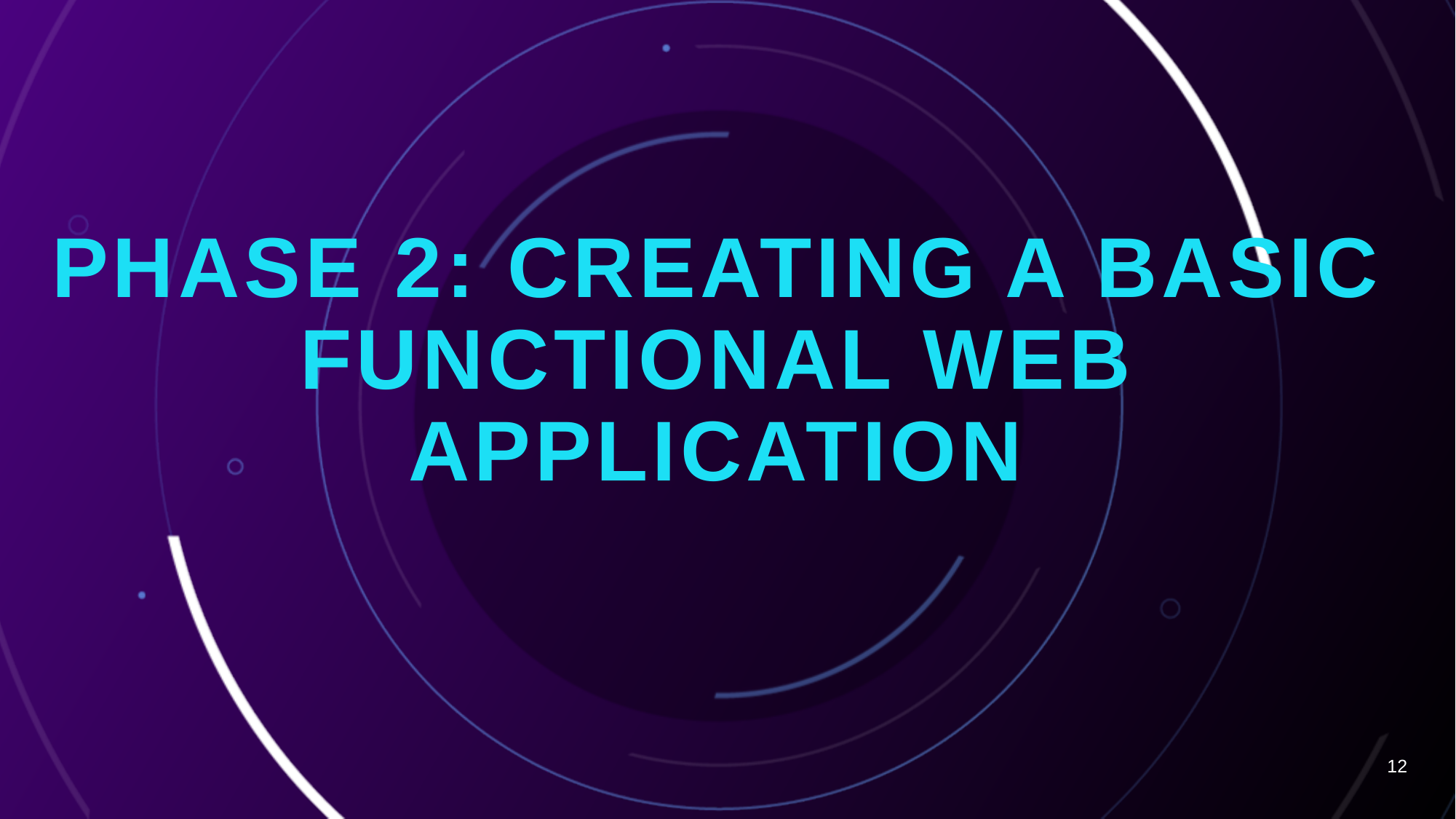

# Phase 2: Creating a basic functional web application
12